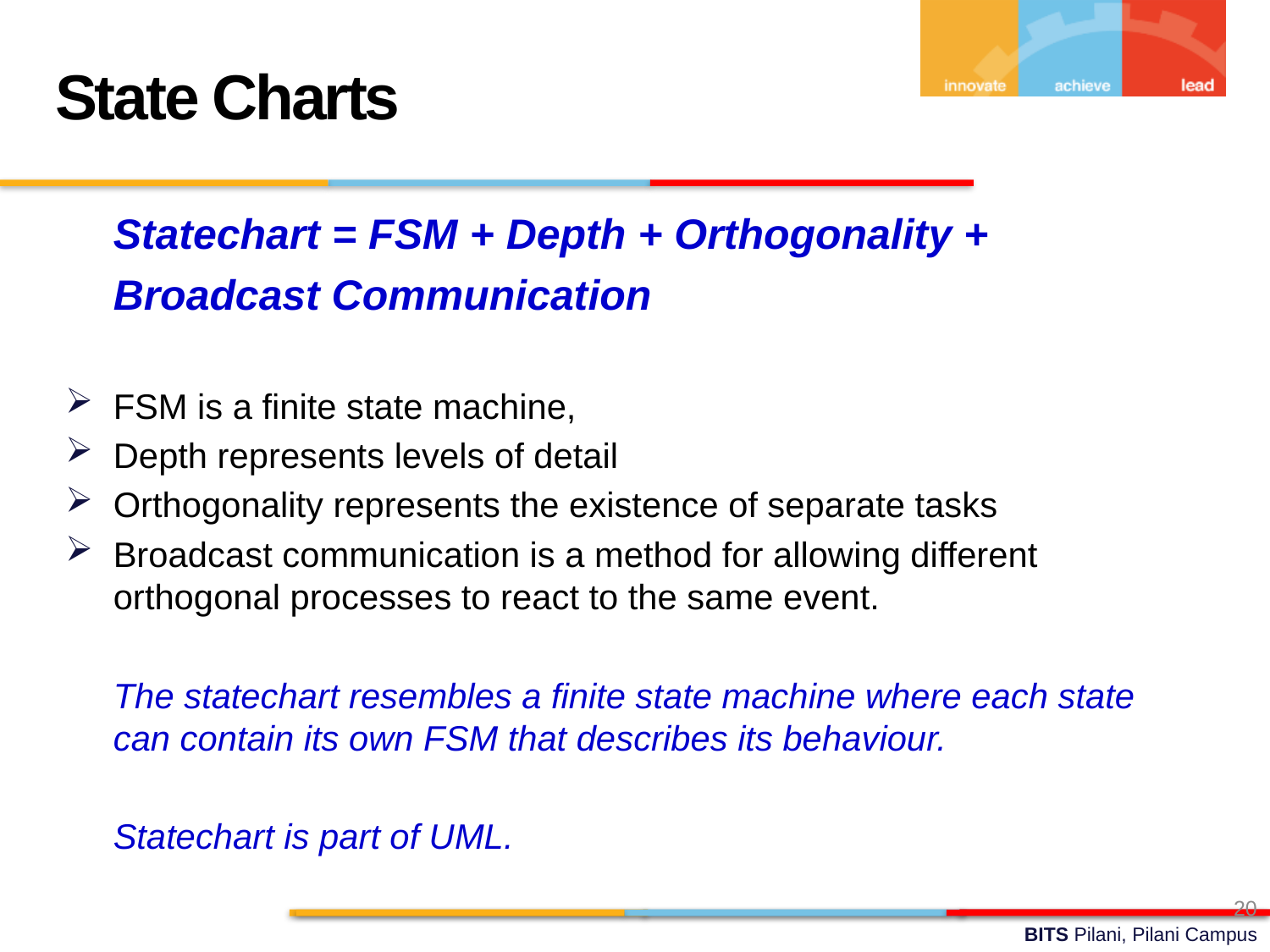

State Charts
	Statechart = FSM + Depth + Orthogonality + Broadcast Communication

FSM is a finite state machine,
Depth represents levels of detail
Orthogonality represents the existence of separate tasks
Broadcast communication is a method for allowing different orthogonal processes to react to the same event.

	The statechart resembles a finite state machine where each state can contain its own FSM that describes its behaviour.

	Statechart is part of UML.
20